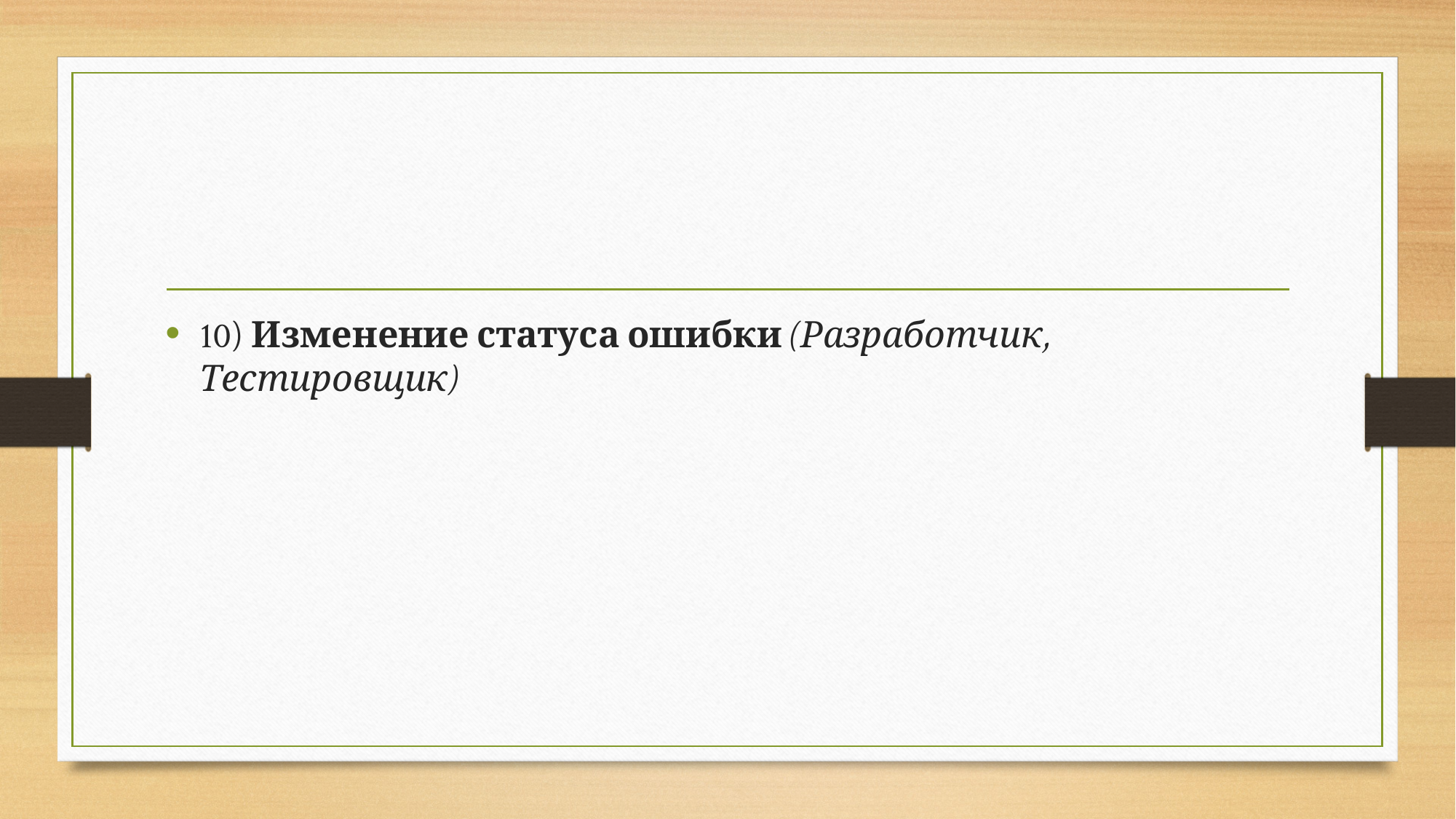

#
10) Изменение статуса ошибки (Разработчик, Тестировщик)